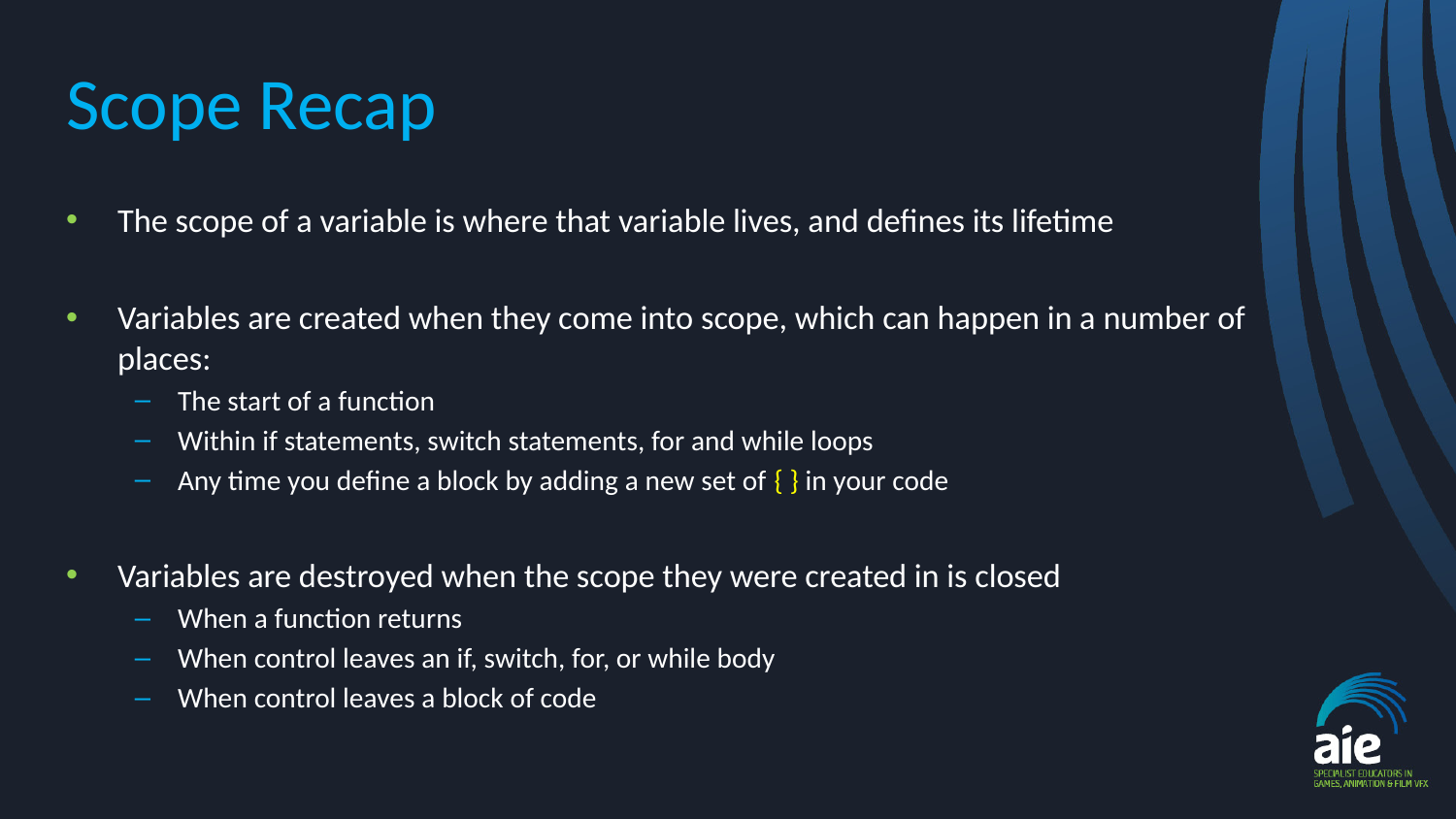

# Scope Recap
The scope of a variable is where that variable lives, and defines its lifetime

Variables are created when they come into scope, which can happen in a number of places:
The start of a function
Within if statements, switch statements, for and while loops
Any time you define a block by adding a new set of { } in your code

Variables are destroyed when the scope they were created in is closed
When a function returns
When control leaves an if, switch, for, or while body
When control leaves a block of code